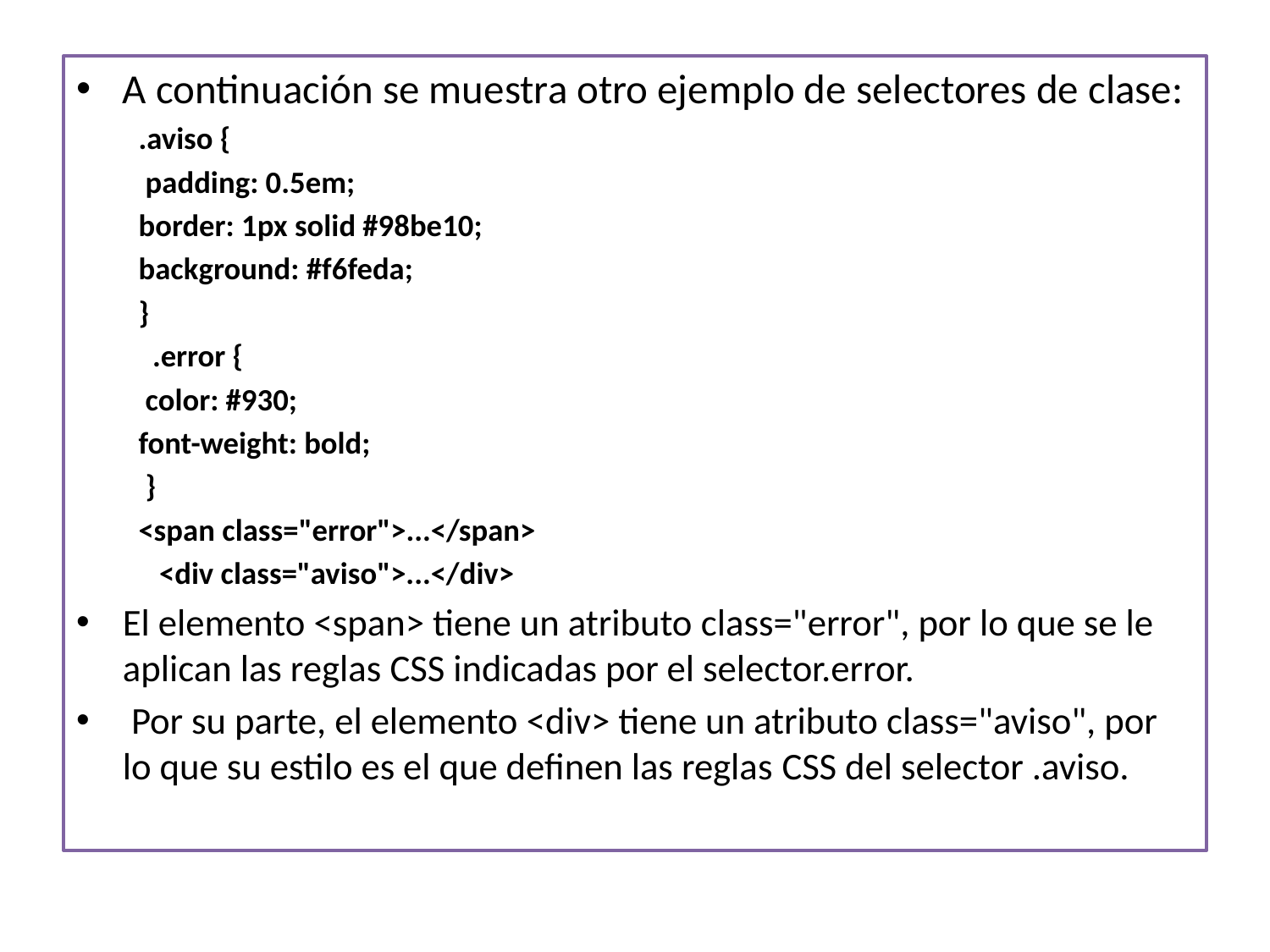

A continuación se muestra otro ejemplo de selectores de clase:
.aviso {
 padding: 0.5em;
border: 1px solid #98be10;
background: #f6feda;
}
  .error {
 color: #930;
font-weight: bold;
 }
<span class="error">...</span>
   <div class="aviso">...</div>
El elemento <span> tiene un atributo class="error", por lo que se le aplican las reglas CSS indicadas por el selector.error.
 Por su parte, el elemento <div> tiene un atributo class="aviso", por lo que su estilo es el que definen las reglas CSS del selector .aviso.